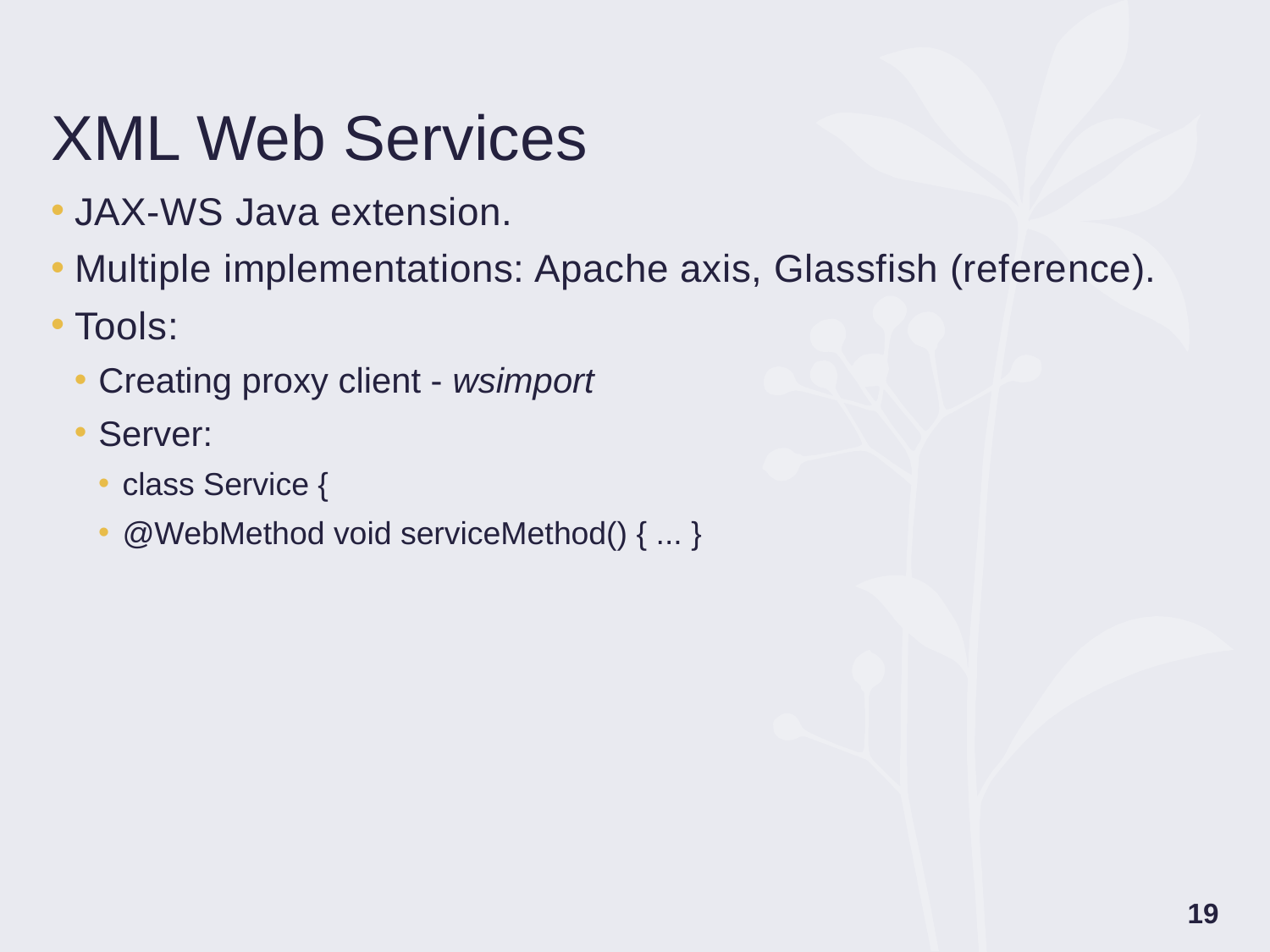

# XML Web Services
JAX-WS Java extension.
Multiple implementations: Apache axis, Glassfish (reference).
Tools:
Creating proxy client - wsimport
Server:
class Service {
@WebMethod void serviceMethod() { ... }
19